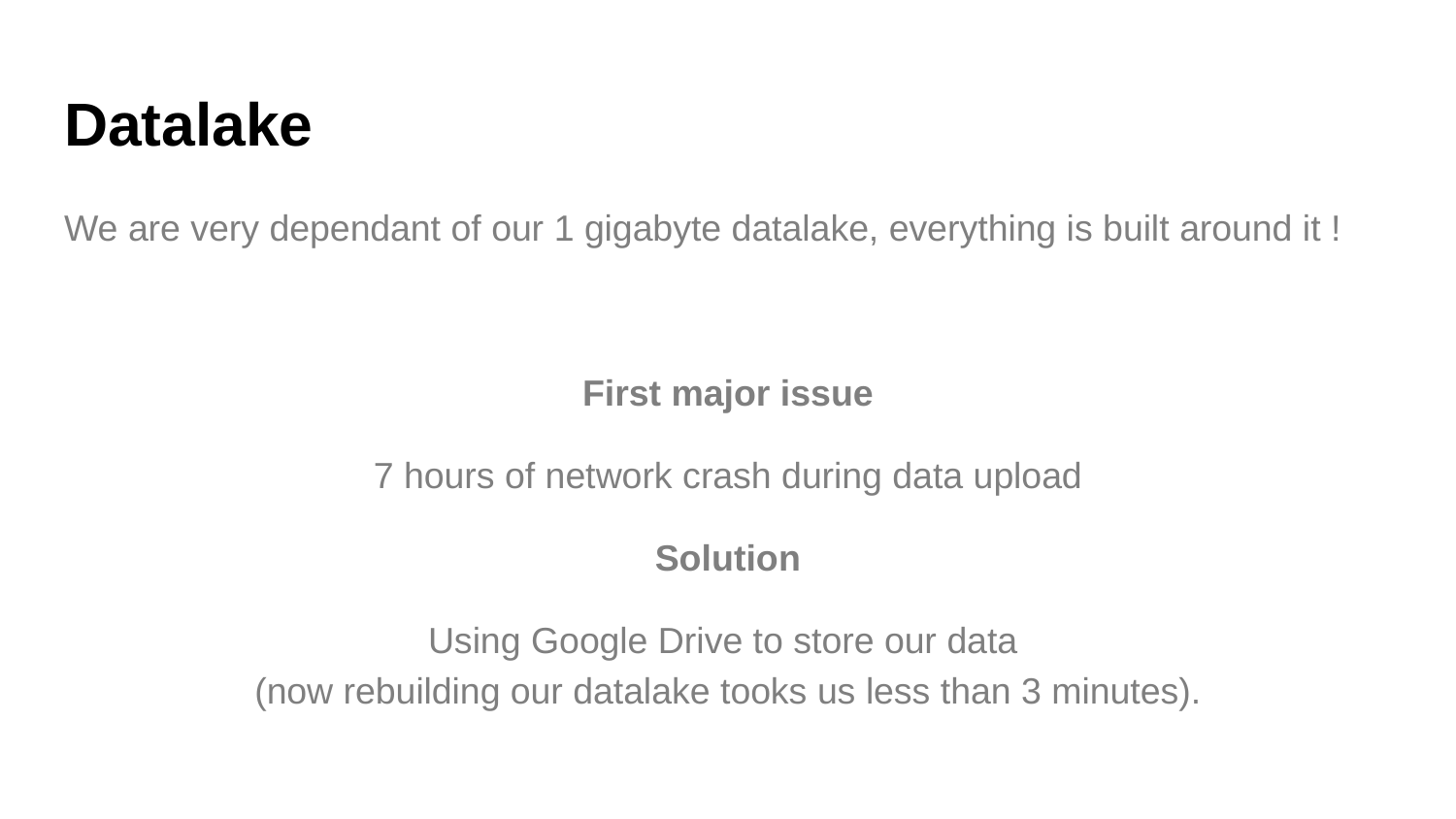

# Datalake
We are very dependant of our 1 gigabyte datalake, everything is built around it !

First major issue
7 hours of network crash during data upload
Solution
Using Google Drive to store our data
(now rebuilding our datalake tooks us less than 3 minutes).